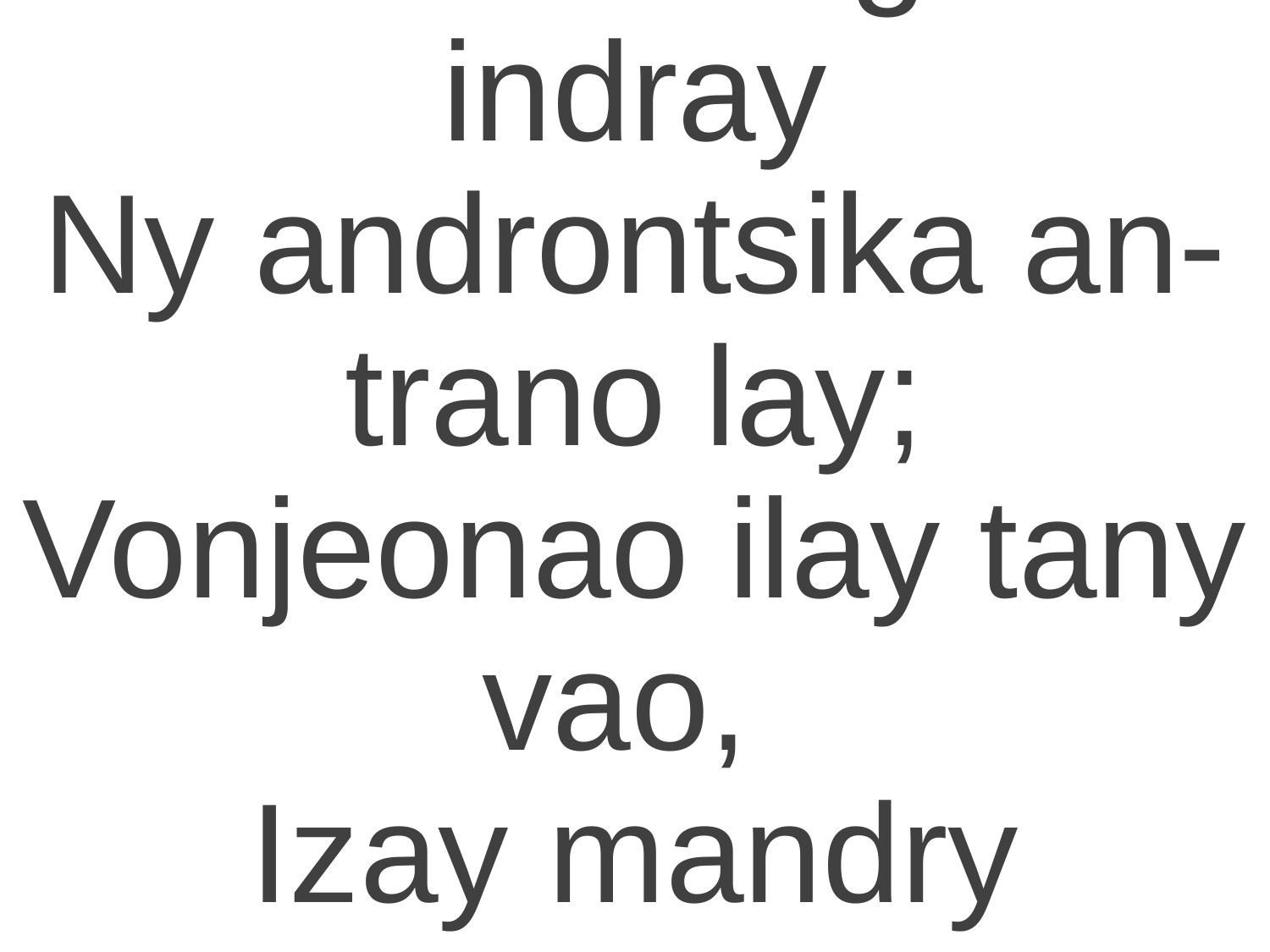

Ho lasa faingana indray
Ny androntsika an-trano lay; Vonjeonao ilay tany vao,
Izay mandry fahizay.